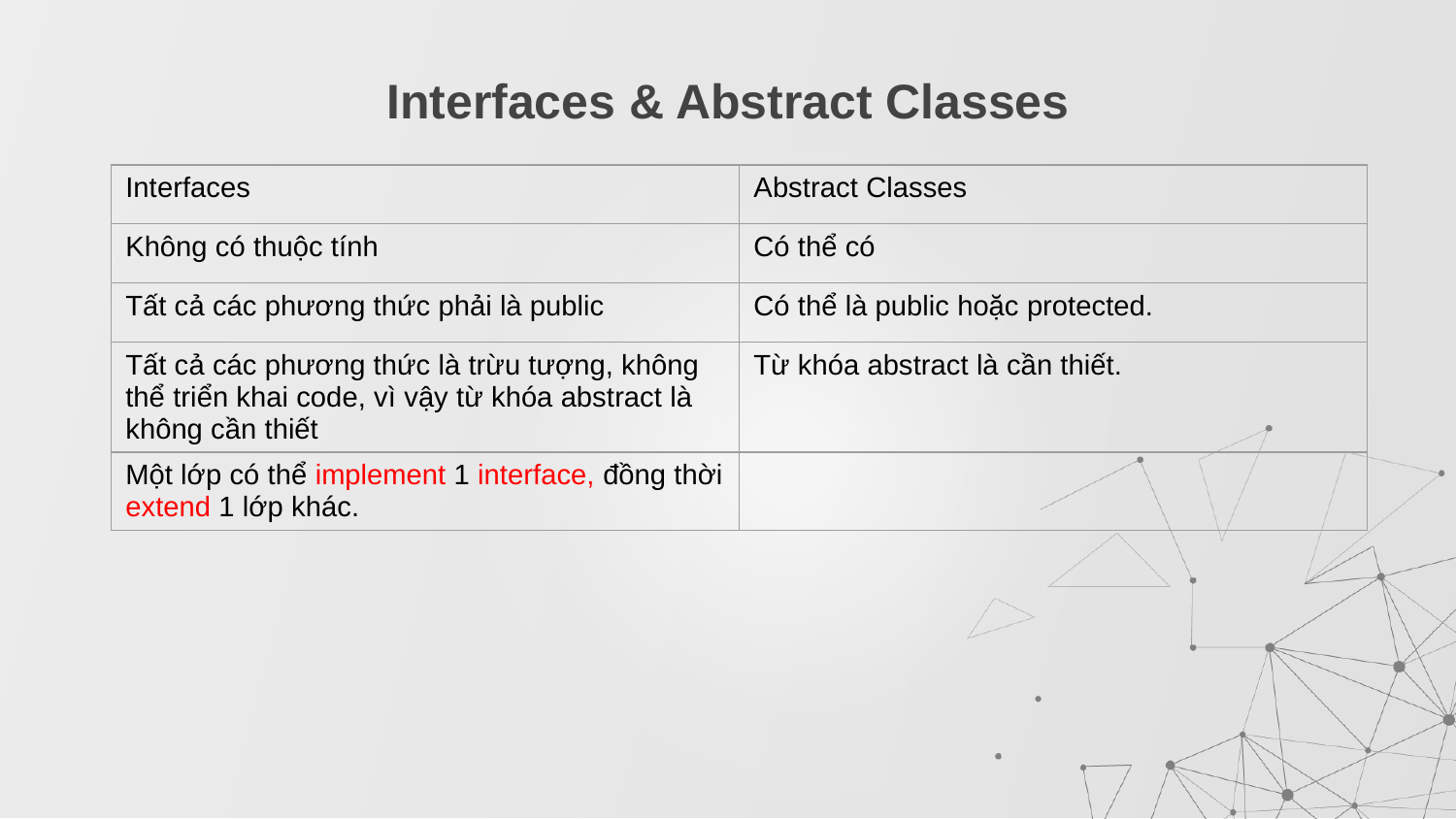

# Interfaces & Abstract Classes
| Interfaces | Abstract Classes |
| --- | --- |
| Không có thuộc tính | Có thể có |
| Tất cả các phương thức phải là public | Có thể là public hoặc protected. |
| Tất cả các phương thức là trừu tượng, không thể triển khai code, vì vậy từ khóa abstract là không cần thiết | Từ khóa abstract là cần thiết. |
| Một lớp có thể implement 1 interface, đồng thời extend 1 lớp khác. |  |